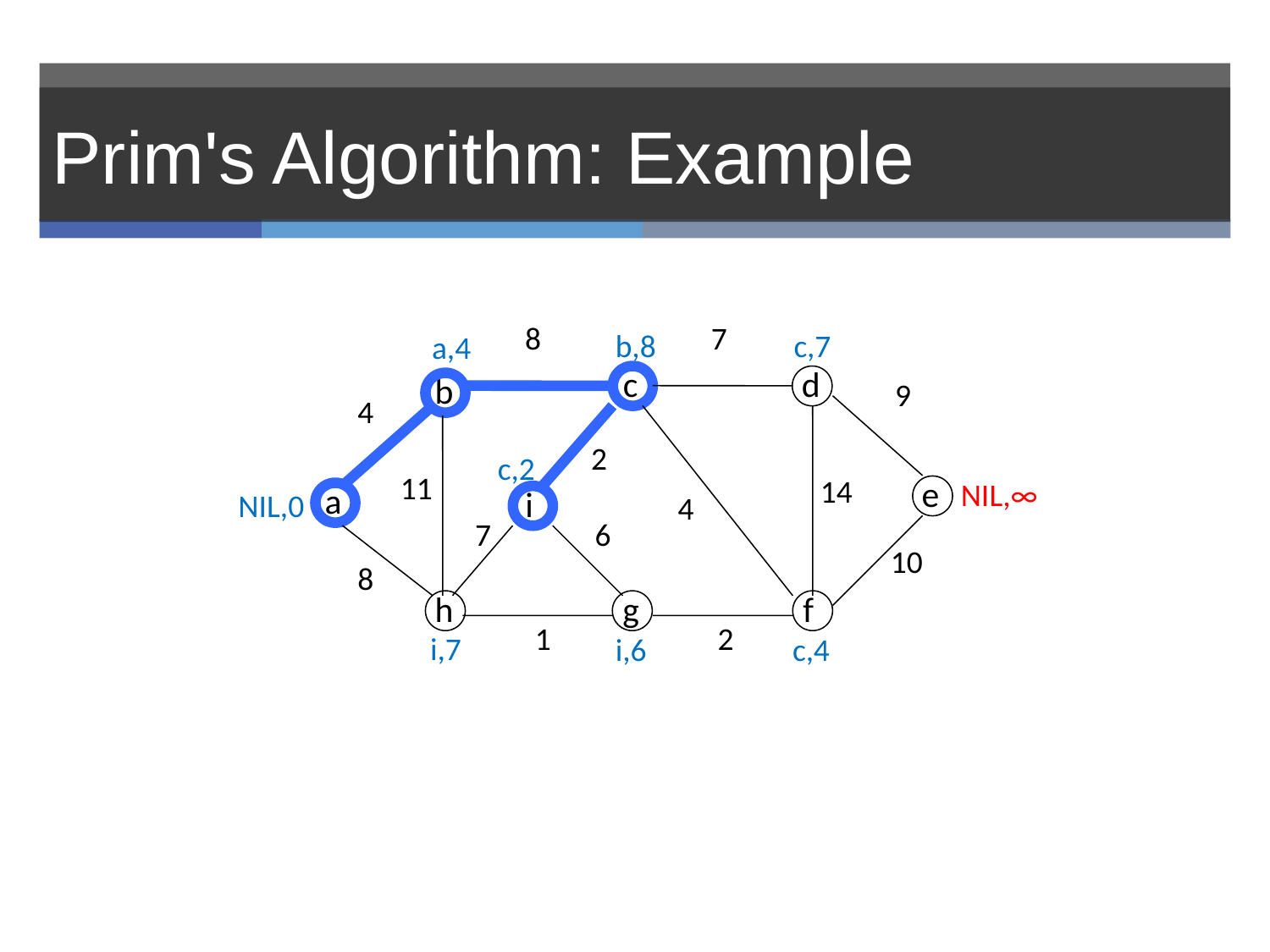

# Prim's Algorithm: Example
8
7
c

d

b

9
4

2
11
14
e

a

i

4
7
6

10
8
h

g

f

1
2

b,8
c,7
a,4
NIL,∞
NIL,0
i,7
i,6
c,4
c,2